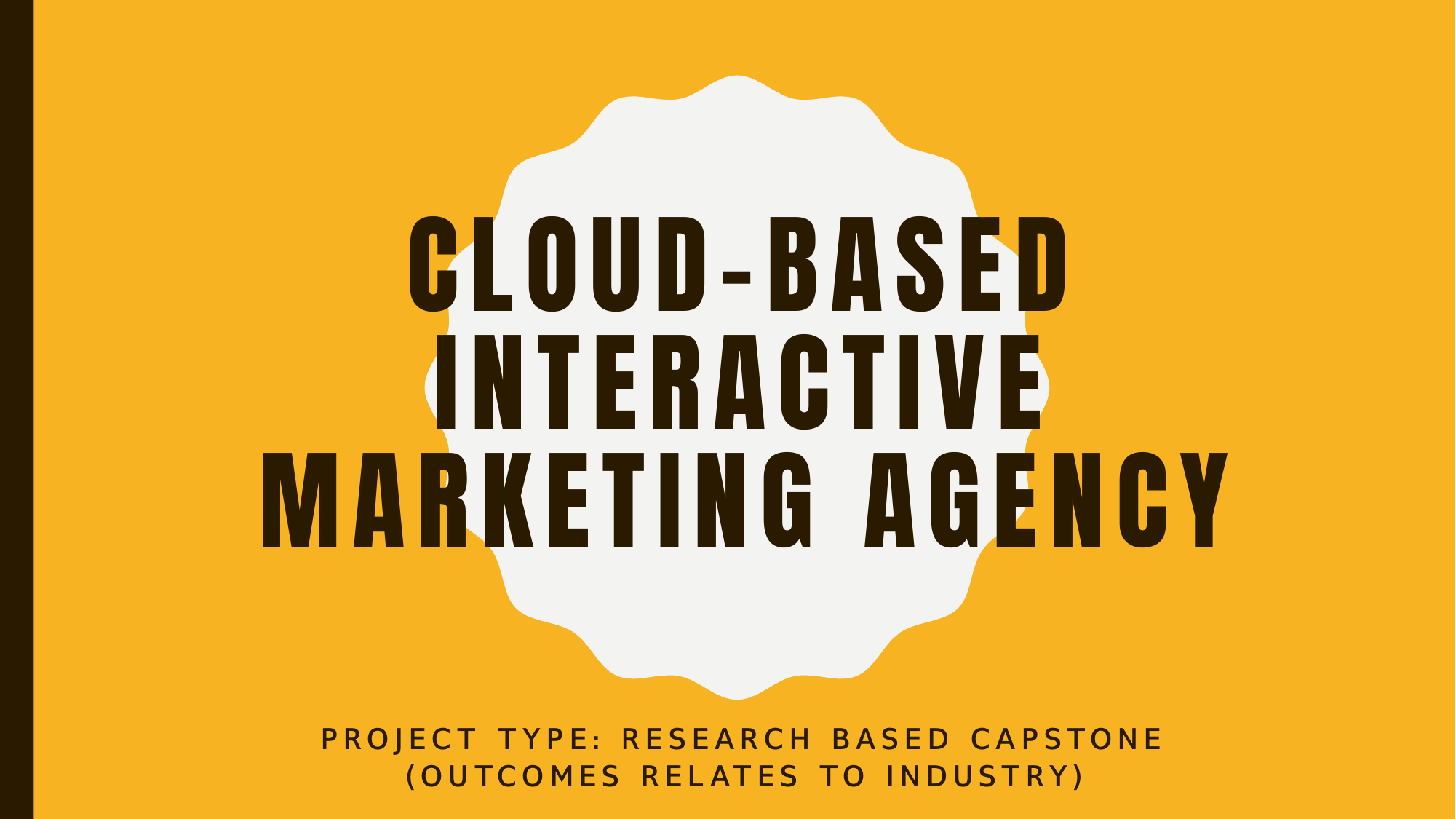

# Cloud-based interactive marketing agency
Project type: Research based Capstone (Outcomes relates to Industry)